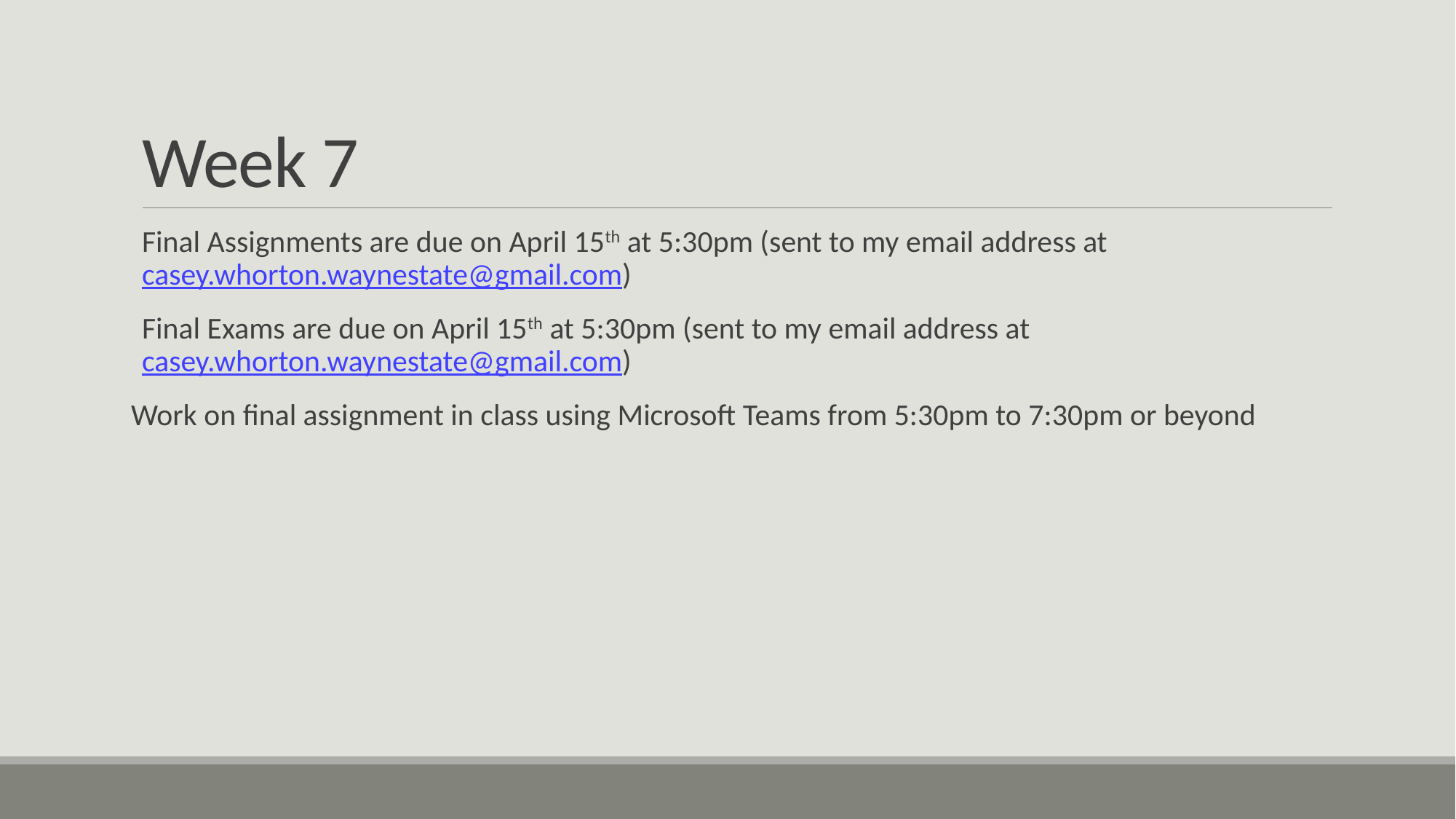

# Week 7
Final Assignments are due on April 15th at 5:30pm (sent to my email address at casey.whorton.waynestate@gmail.com)
Final Exams are due on April 15th at 5:30pm (sent to my email address at casey.whorton.waynestate@gmail.com)
Work on final assignment in class using Microsoft Teams from 5:30pm to 7:30pm or beyond